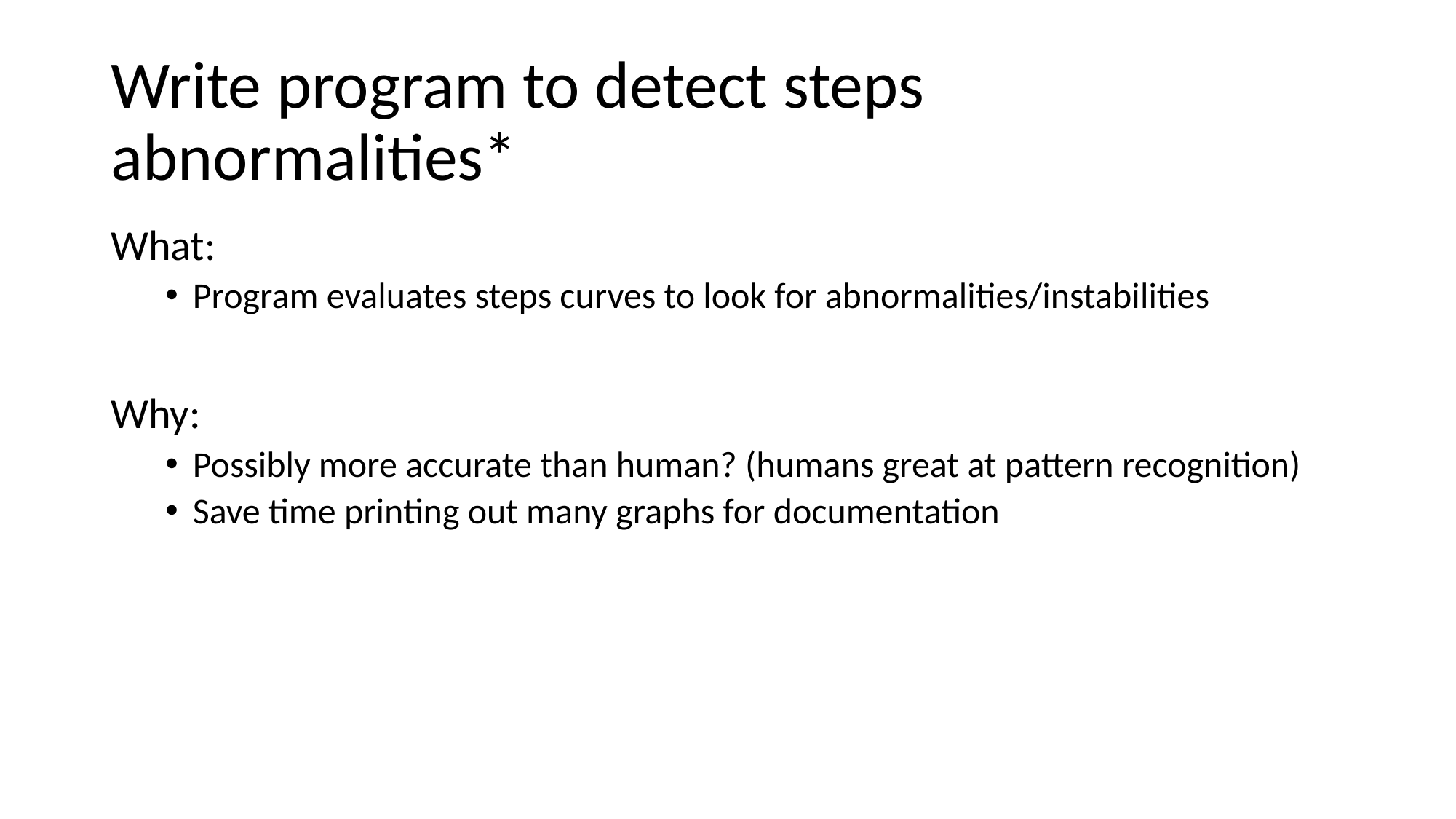

# Write program to detect steps abnormalities*
What:
Program evaluates steps curves to look for abnormalities/instabilities

Why:
Possibly more accurate than human? (humans great at pattern recognition)
Save time printing out many graphs for documentation